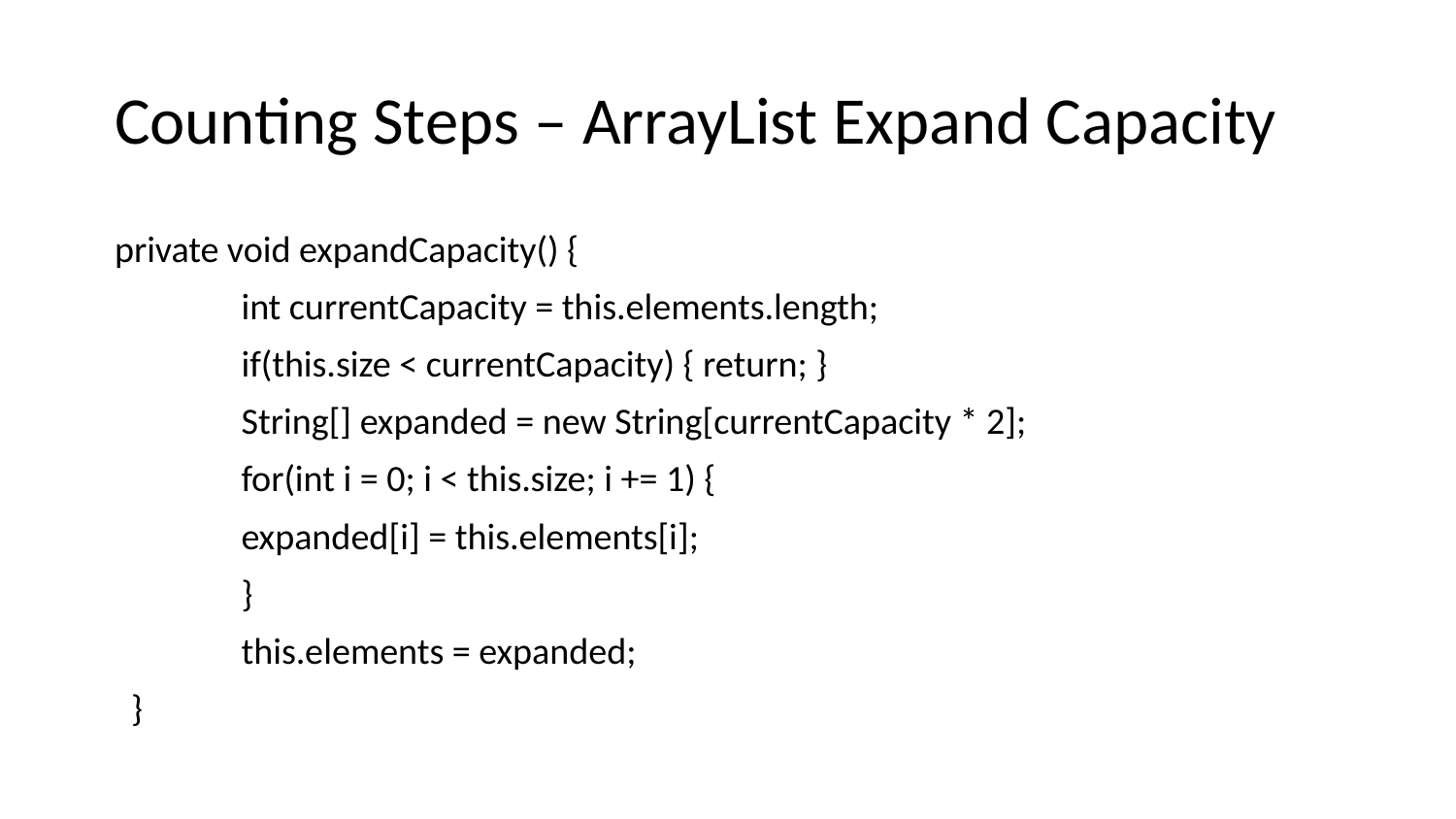

# Counting Steps – ArrayList Expand Capacity
private void expandCapacity() {
	int currentCapacity = this.elements.length;
	if(this.size < currentCapacity) { return; }
	String[] expanded = new String[currentCapacity * 2];
	for(int i = 0; i < this.size; i += 1) {
		expanded[i] = this.elements[i];
	}
	this.elements = expanded;
  }